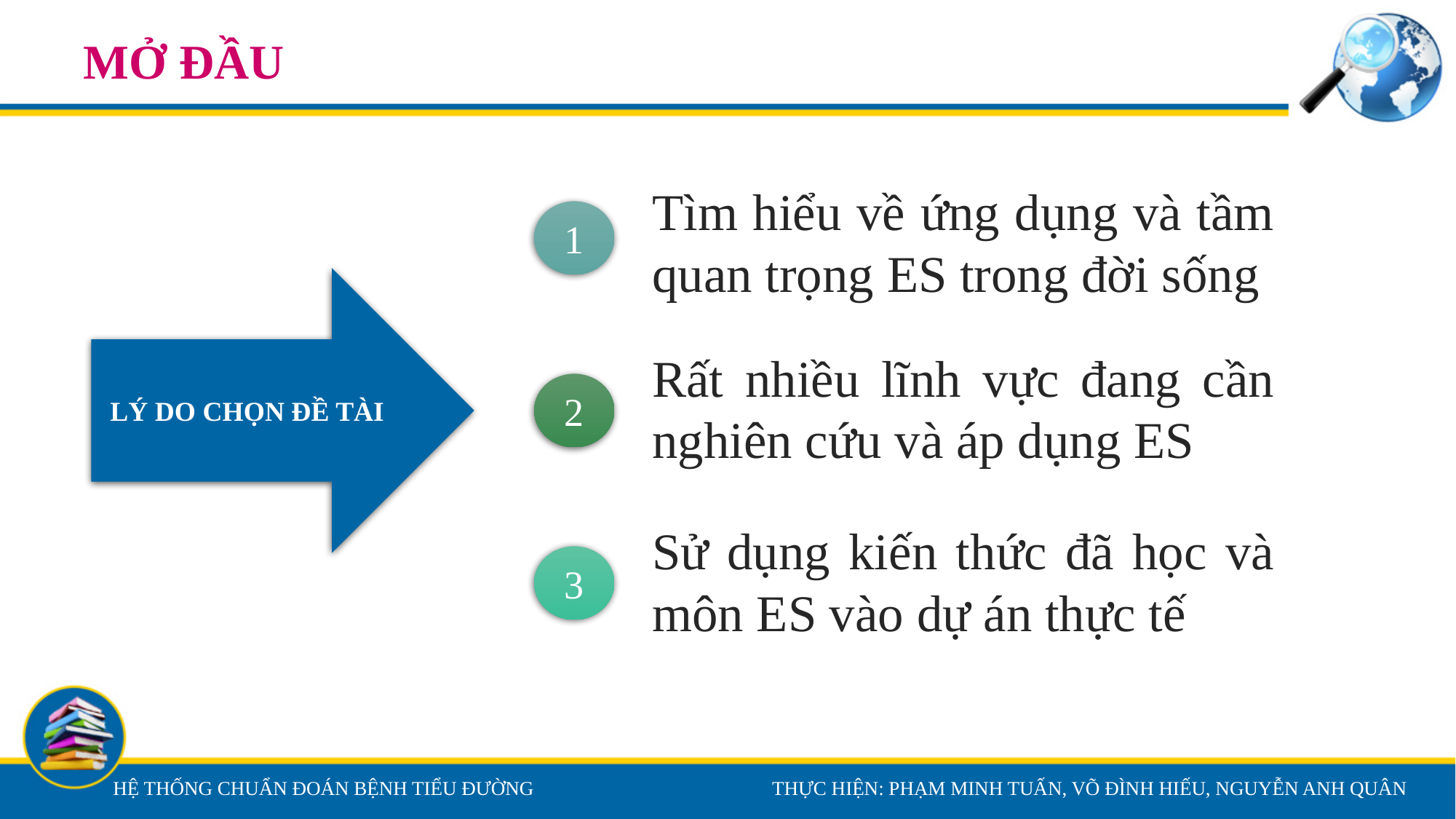

# MỞ ĐẦU
Tìm hiểu về ứng dụng và tầm quan trọng ES trong đời sống
1
LÝ DO CHỌN ĐỀ TÀI
Rất nhiều lĩnh vực đang cần nghiên cứu và áp dụng ES
2

Sử dụng kiến thức đã học và môn ES vào dự án thực tế
3